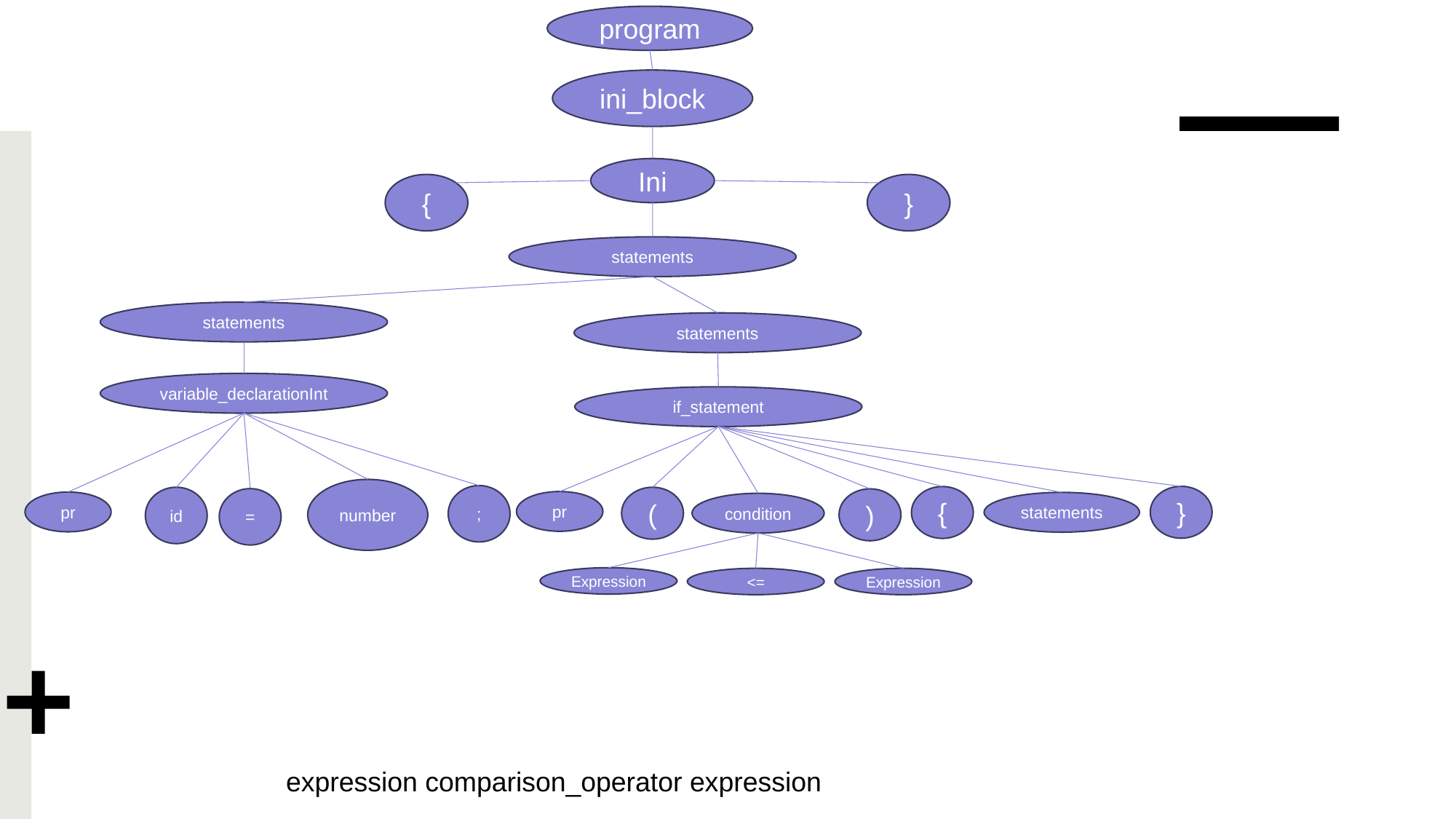

program
ini_block
Ini
{
}
statements
statements
statements
variable_declarationInt
if_statement
number
;
}
{
id
(
=
)
pr
pr
statements
condition
Expression
<=
Expression
expression comparison_operator expression